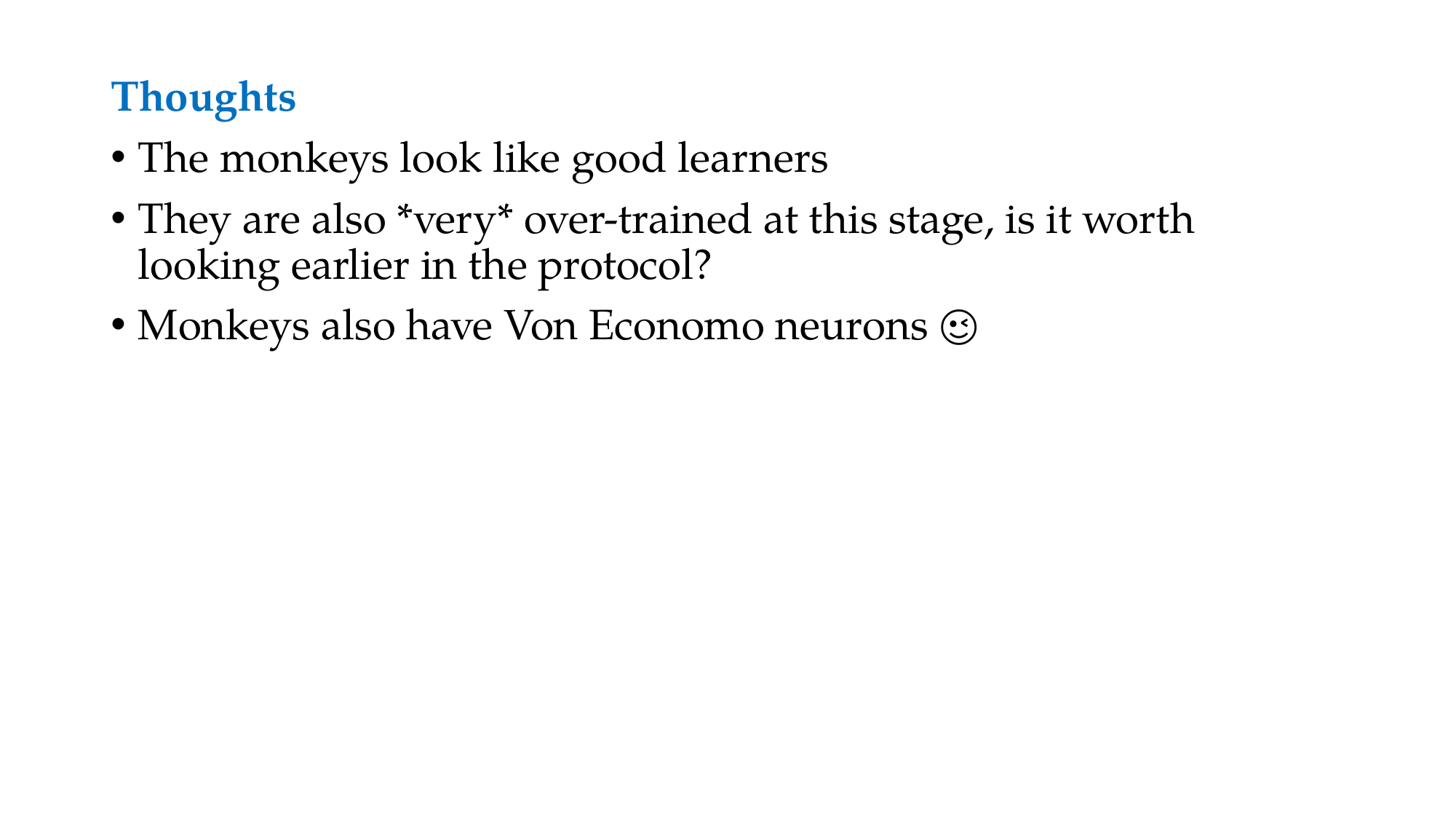

Thoughts
The monkeys look like good learners
They are also *very* over-trained at this stage, is it worth looking earlier in the protocol?
Monkeys also have Von Economo neurons 😉